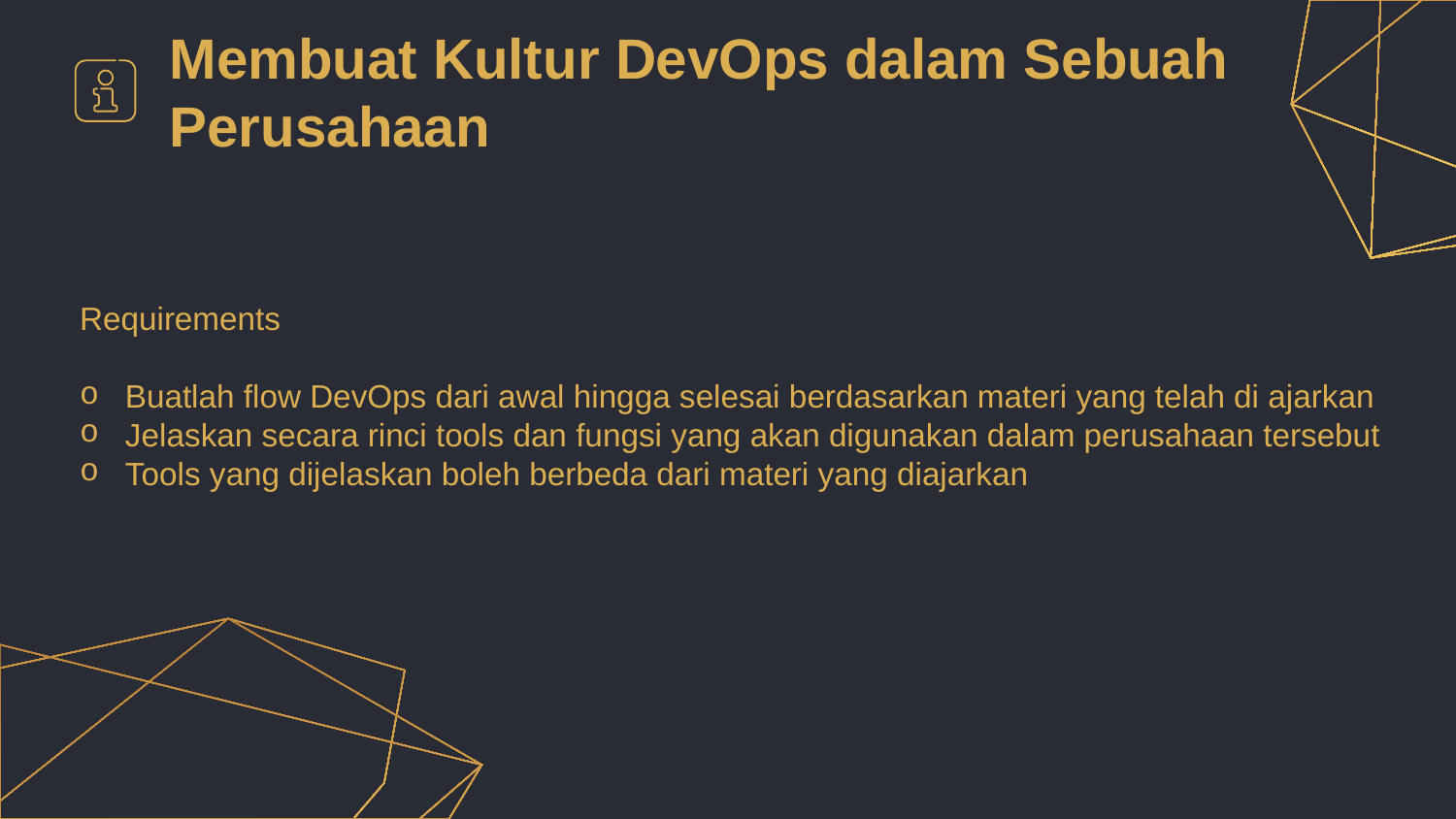

# Membuat Kultur DevOps dalam Sebuah Perusahaan

Requirements

Buatlah flow DevOps dari awal hingga selesai berdasarkan materi yang telah di ajarkan
Jelaskan secara rinci tools dan fungsi yang akan digunakan dalam perusahaan tersebut
Tools yang dijelaskan boleh berbeda dari materi yang diajarkan